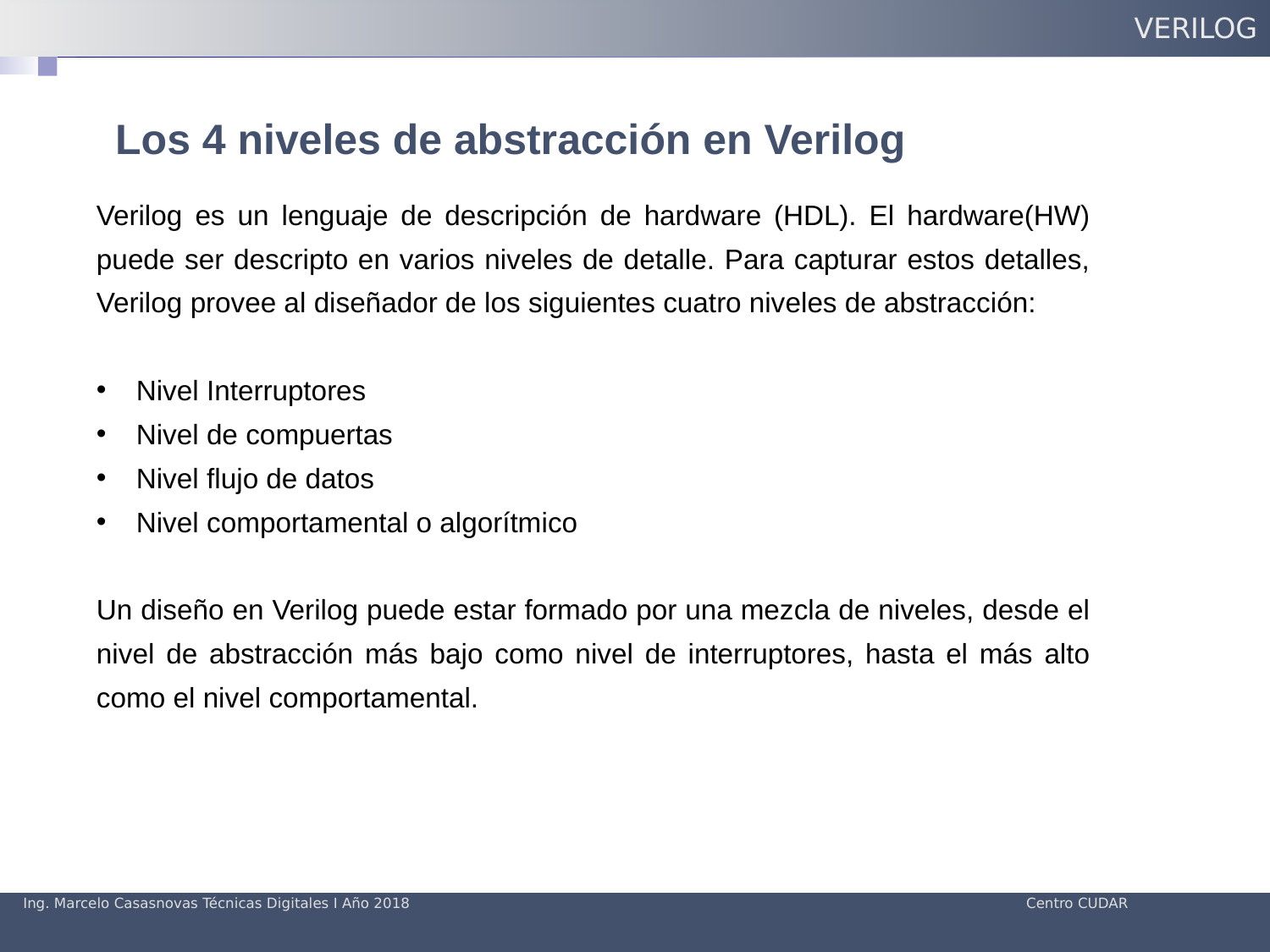

VERILOG
 Los 4 niveles de abstracción en Verilog
Verilog es un lenguaje de descripción de hardware (HDL). El hardware(HW) puede ser descripto en varios niveles de detalle. Para capturar estos detalles, Verilog provee al diseñador de los siguientes cuatro niveles de abstracción:

Nivel Interruptores
Nivel de compuertas
Nivel flujo de datos
Nivel comportamental o algorítmico

Un diseño en Verilog puede estar formado por una mezcla de niveles, desde el nivel de abstracción más bajo como nivel de interruptores, hasta el más alto como el nivel comportamental.

Ing. Marcelo Casasnovas Técnicas Digitales I Año 2018                                                                                                                                           Centro CUDAR

Ing. Marcelo Casasnovas Técnicas Digitales I Año 2018